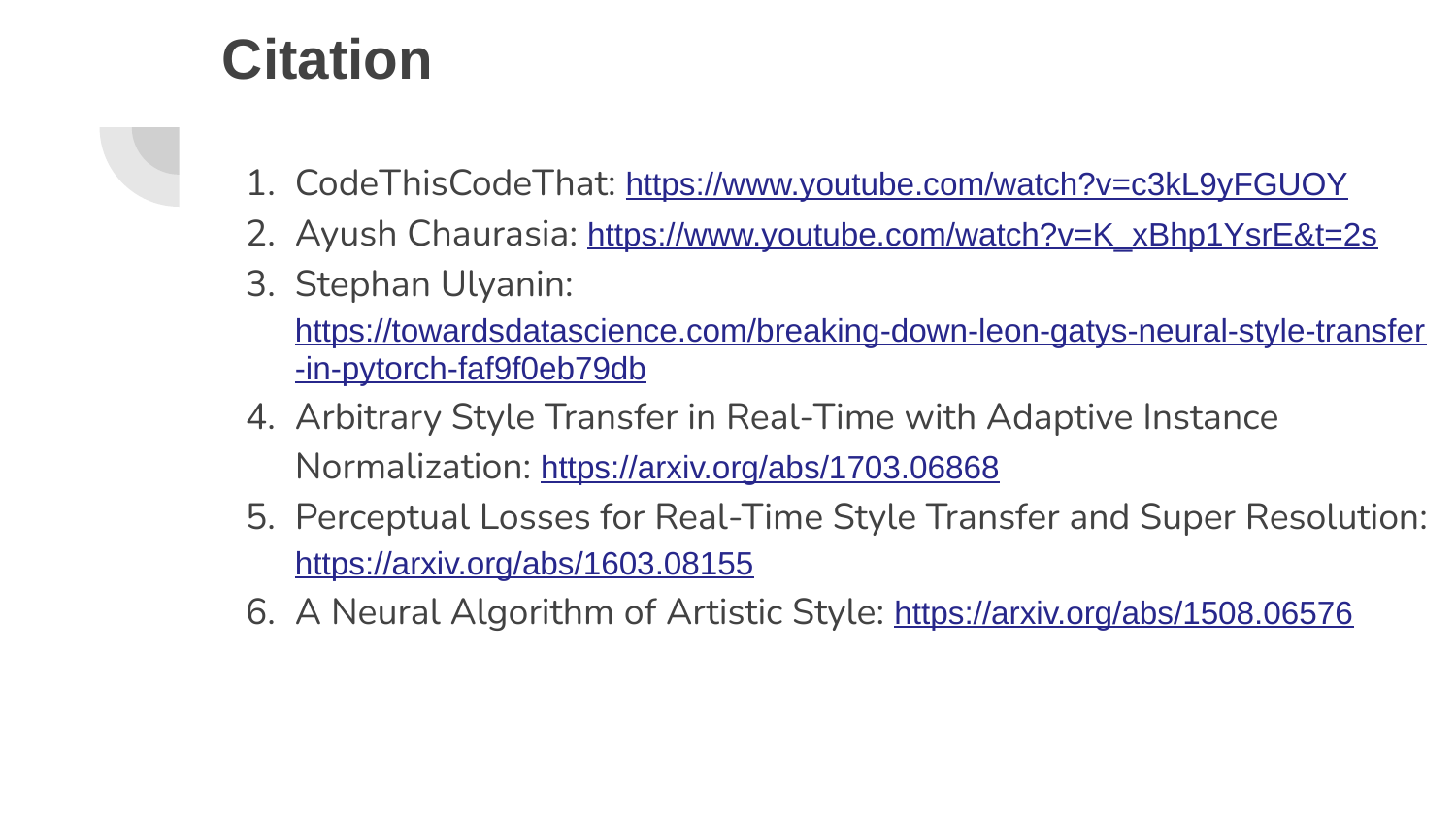

# Citation
CodeThisCodeThat: https://www.youtube.com/watch?v=c3kL9yFGUOY
Ayush Chaurasia: https://www.youtube.com/watch?v=K_xBhp1YsrE&t=2s
Stephan Ulyanin: https://towardsdatascience.com/breaking-down-leon-gatys-neural-style-transfer-in-pytorch-faf9f0eb79db
Arbitrary Style Transfer in Real-Time with Adaptive Instance Normalization: https://arxiv.org/abs/1703.06868
Perceptual Losses for Real-Time Style Transfer and Super Resolution: https://arxiv.org/abs/1603.08155
A Neural Algorithm of Artistic Style: https://arxiv.org/abs/1508.06576